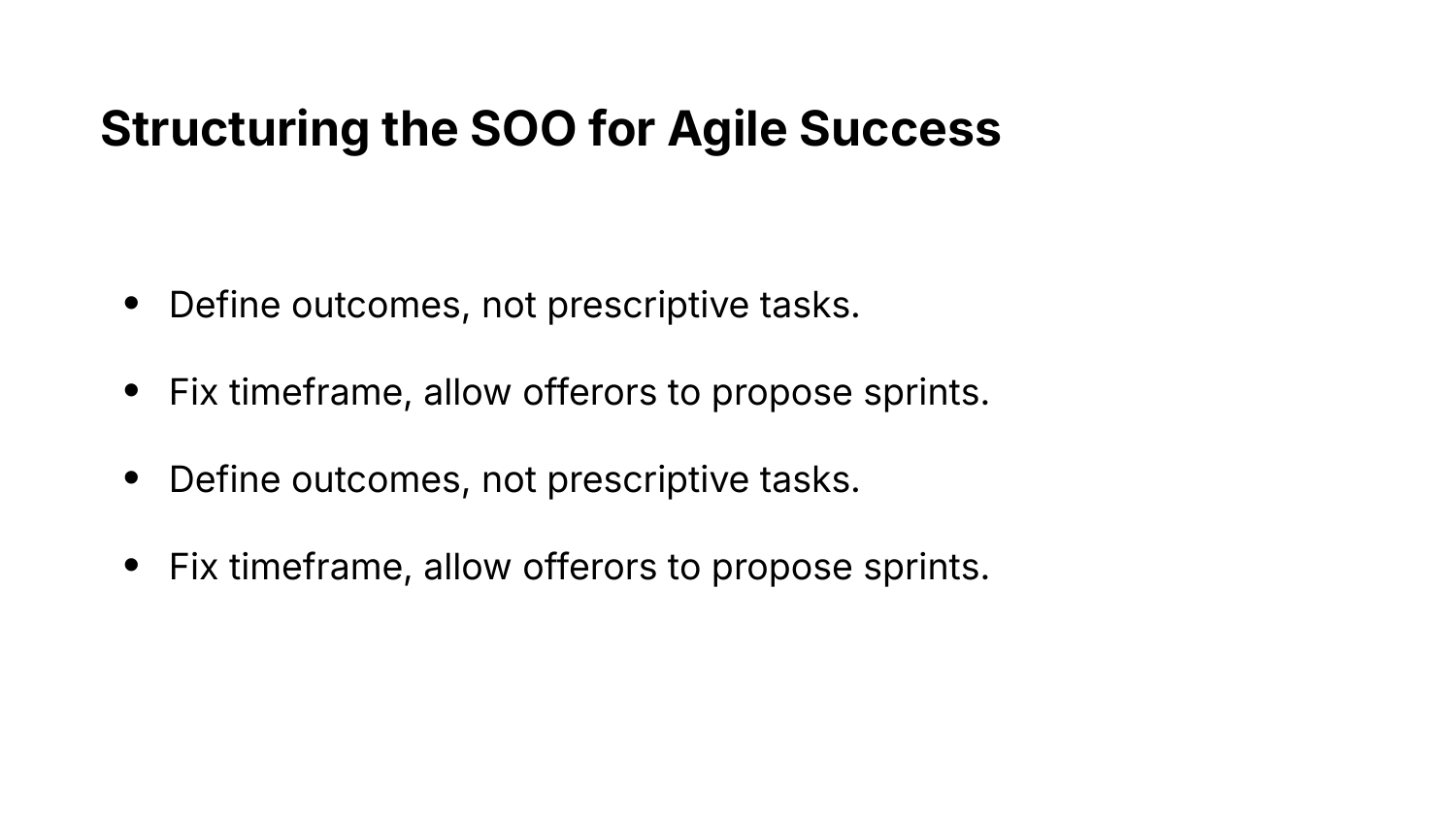

Structuring the SOO for Agile Success

Define outcomes, not prescriptive tasks.
Fix timeframe, allow offerors to propose sprints.
Define outcomes, not prescriptive tasks.
Fix timeframe, allow offerors to propose sprints.